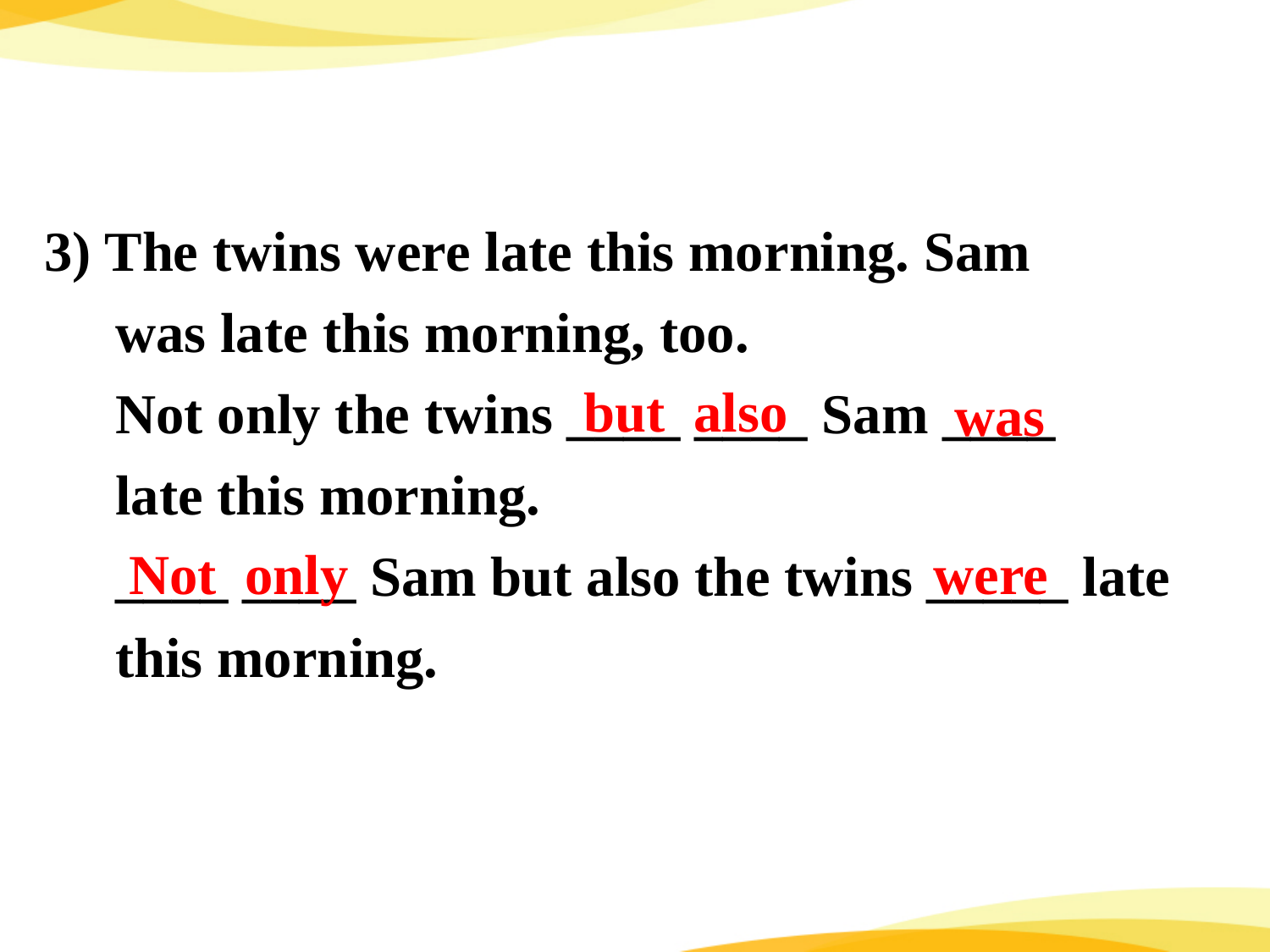

3) The twins were late this morning. Sam
     was late this morning, too.
     Not only the twins ____ ____ Sam ____
     late this morning.
     ____ ____ Sam but also the twins _____ late
     this morning.
but  also
was
Not  only
were